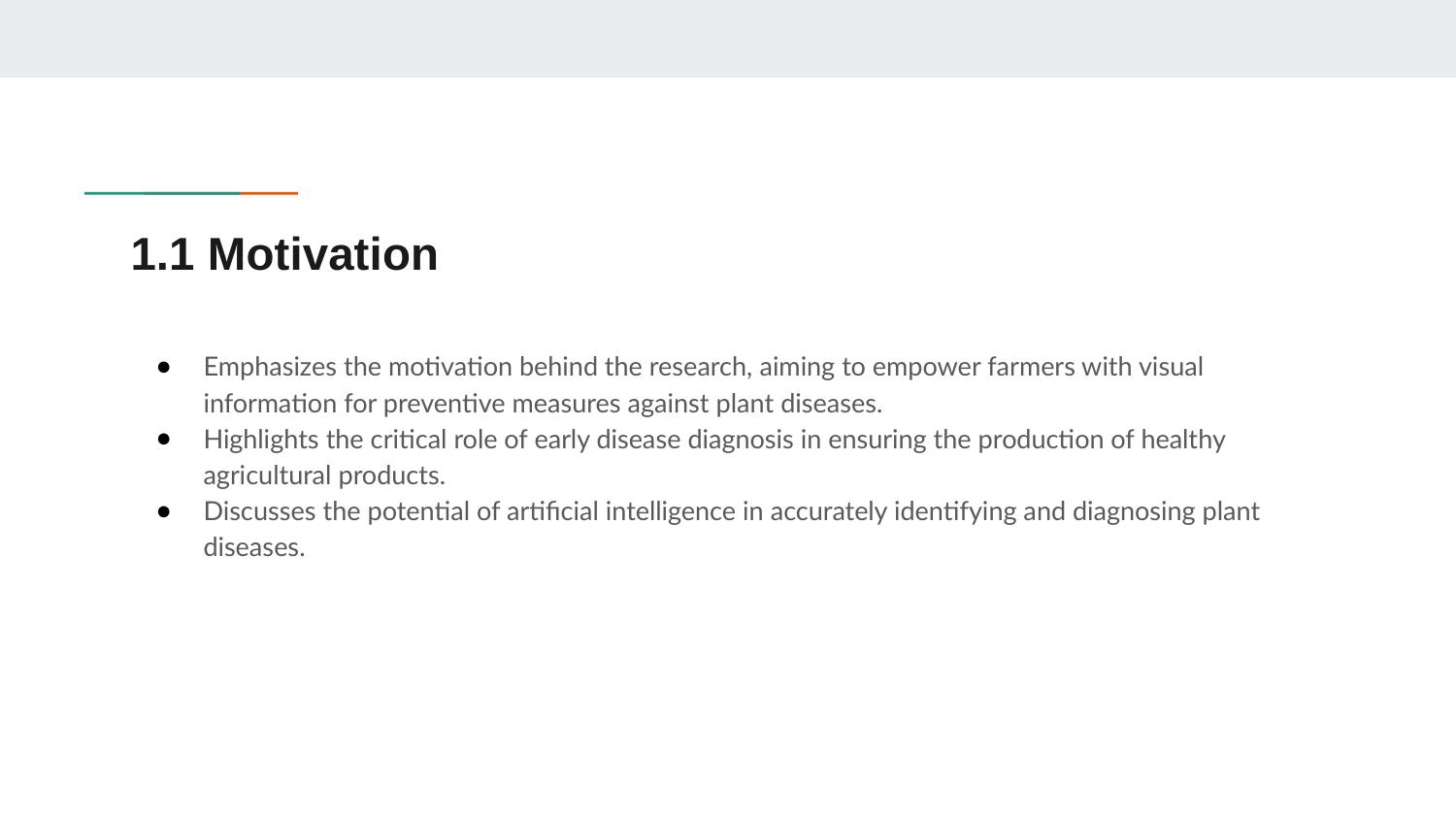

# 1.1 Motivation
Emphasizes the motivation behind the research, aiming to empower farmers with visual information for preventive measures against plant diseases.
Highlights the critical role of early disease diagnosis in ensuring the production of healthy agricultural products.
Discusses the potential of artificial intelligence in accurately identifying and diagnosing plant diseases.